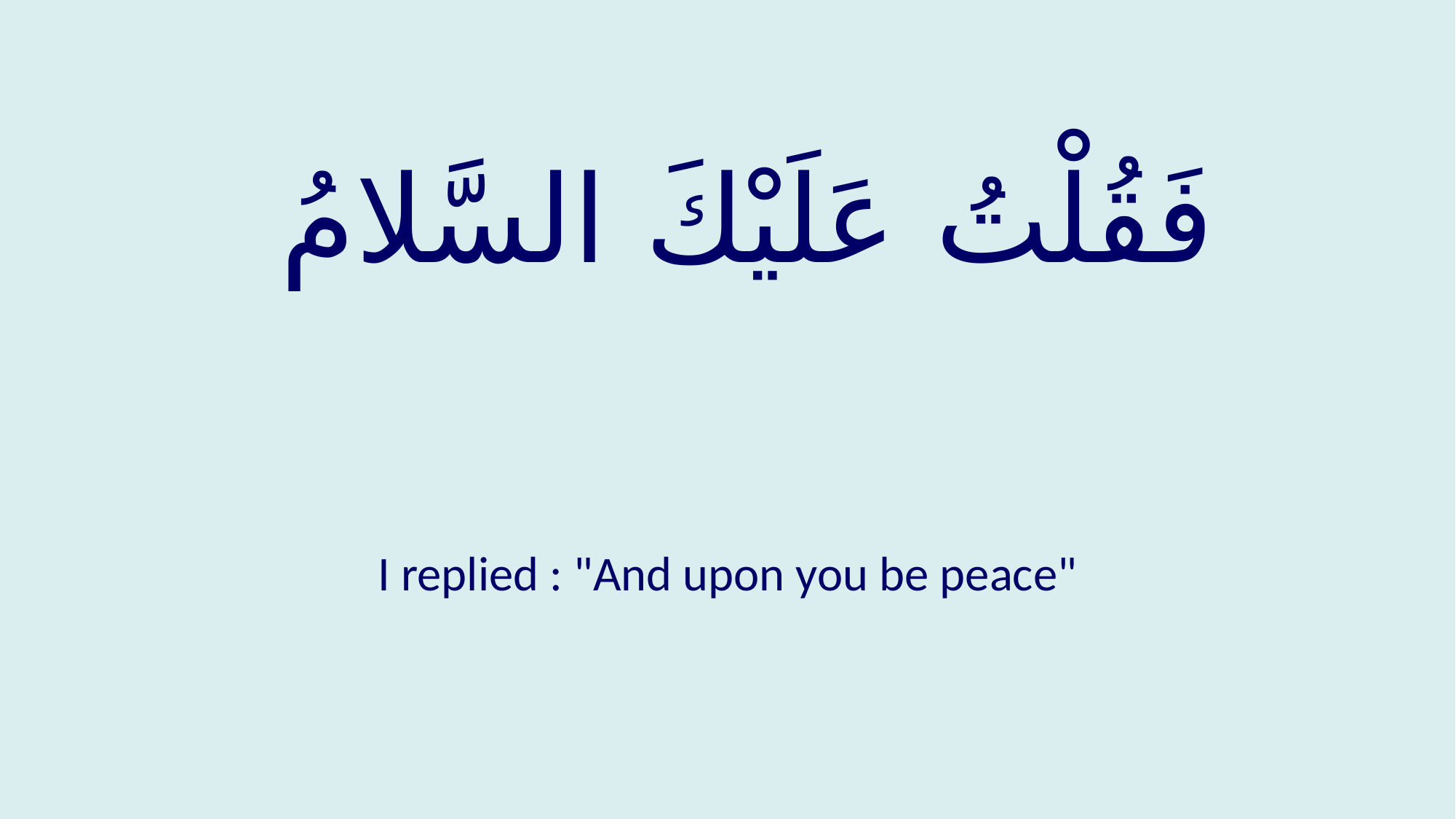

# فَقُلْتُ عَلَيْكَ السَّلامُ
I replied : "And upon you be peace"